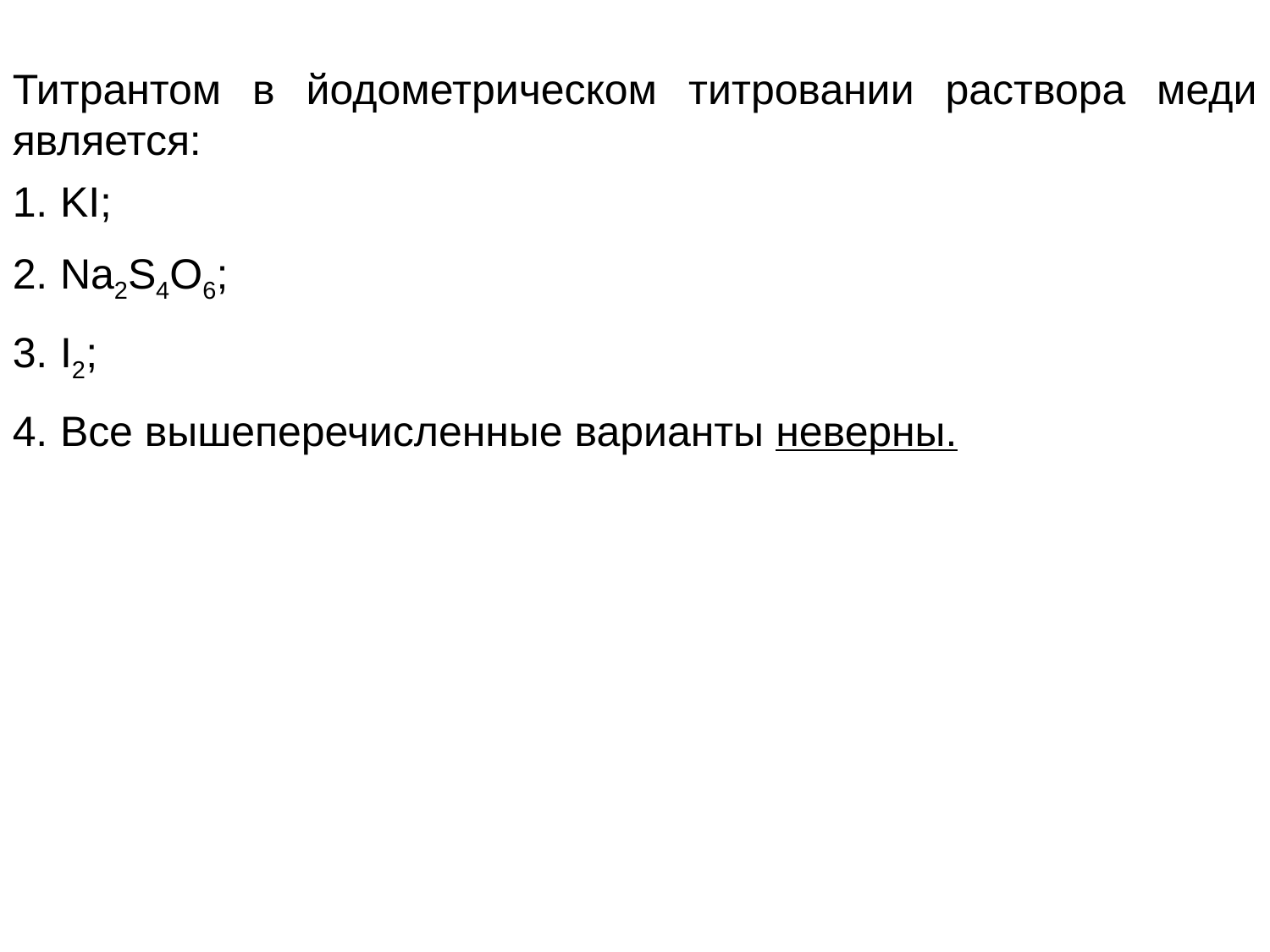

Титрантом в йодометрическом титровании раствора меди является:
KI;
Na2S4O6;
I2;
Все вышеперечисленные варианты неверны.